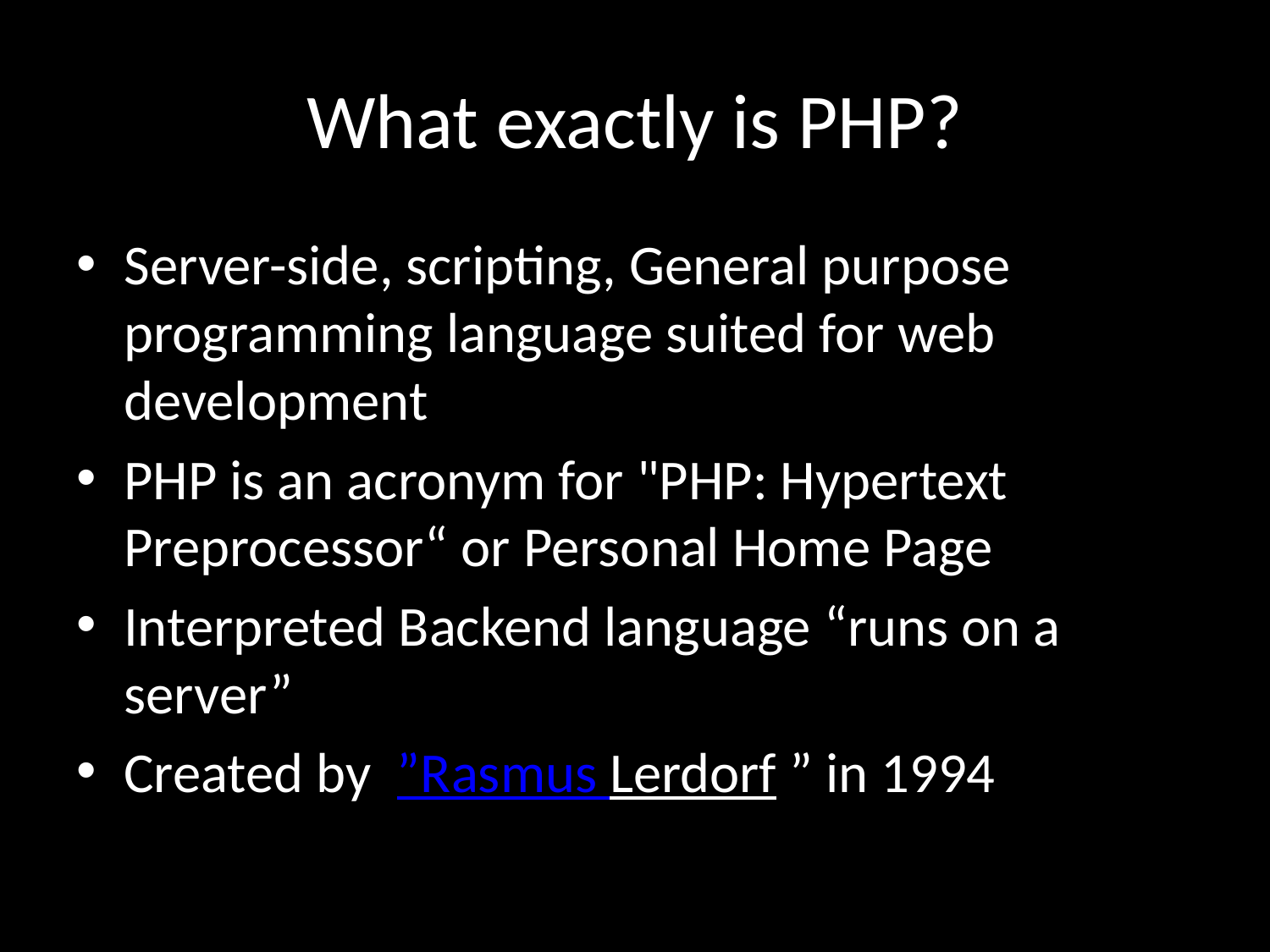

# What exactly is PHP?
Server-side, scripting, General purpose programming language suited for web development
PHP is an acronym for "PHP: Hypertext Preprocessor“ or Personal Home Page
Interpreted Backend language “runs on a server”
Created by  ”Rasmus Lerdorf ” in 1994